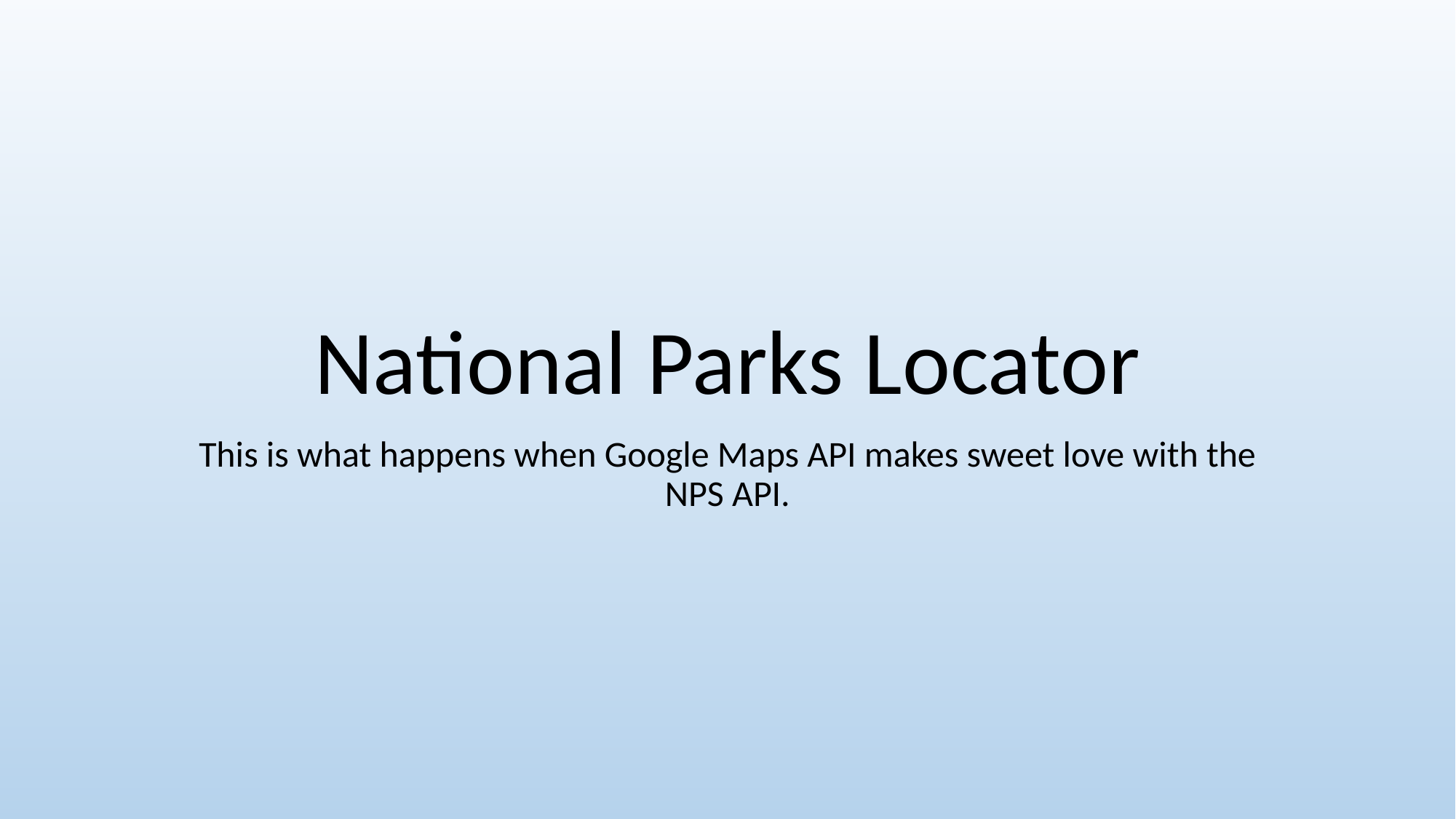

# National Parks Locator
This is what happens when Google Maps API makes sweet love with the NPS API.